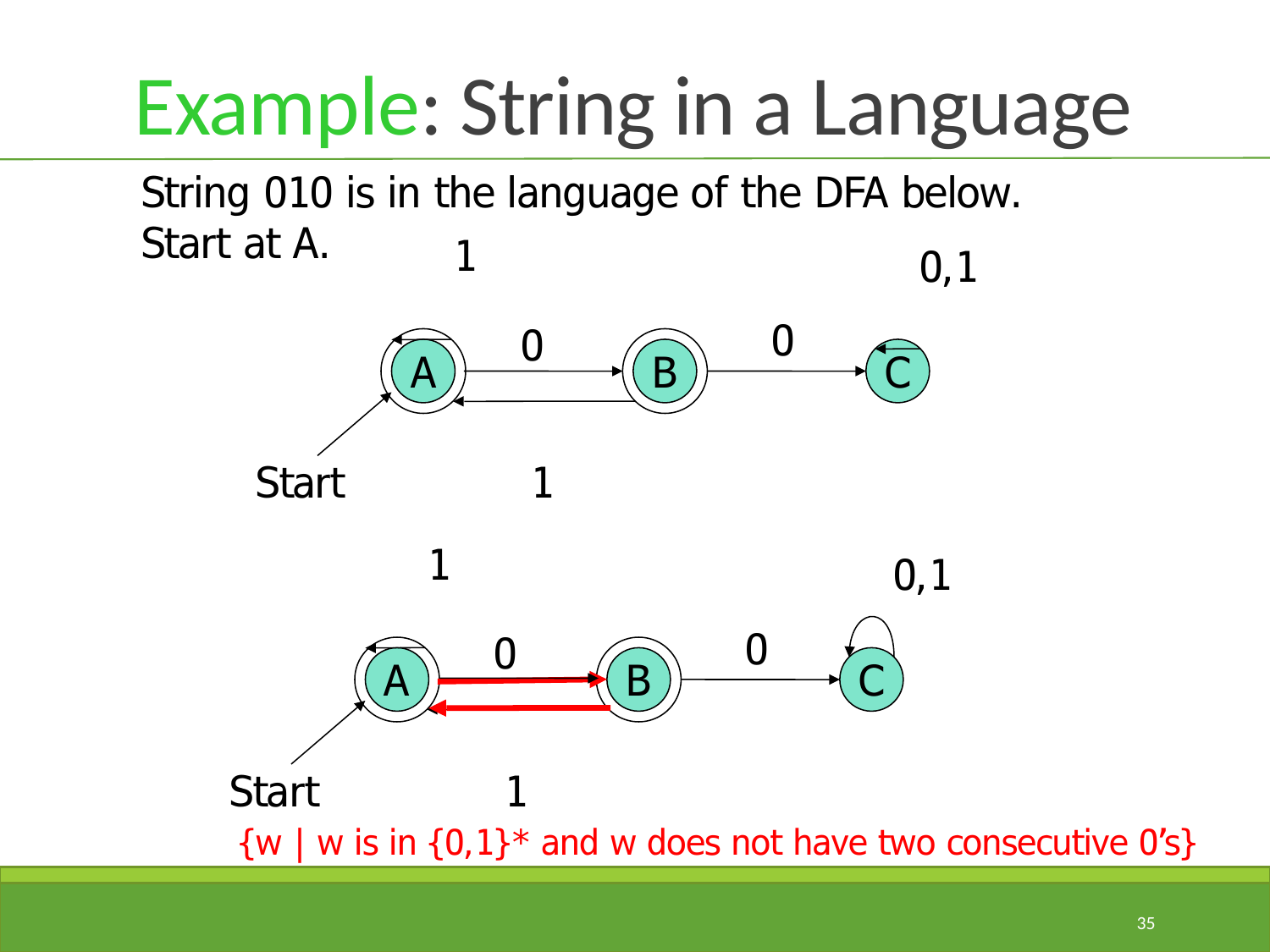

# Example: String in a Language
String 010 is in the language of the DFA below.
Start at A.
1
0,1
0

A
B
C

0
1
Start
1
0,1
0
0

A
B
C

Start
1
{w | w is in {0,1}* and w does not have two consecutive 0’s}
35